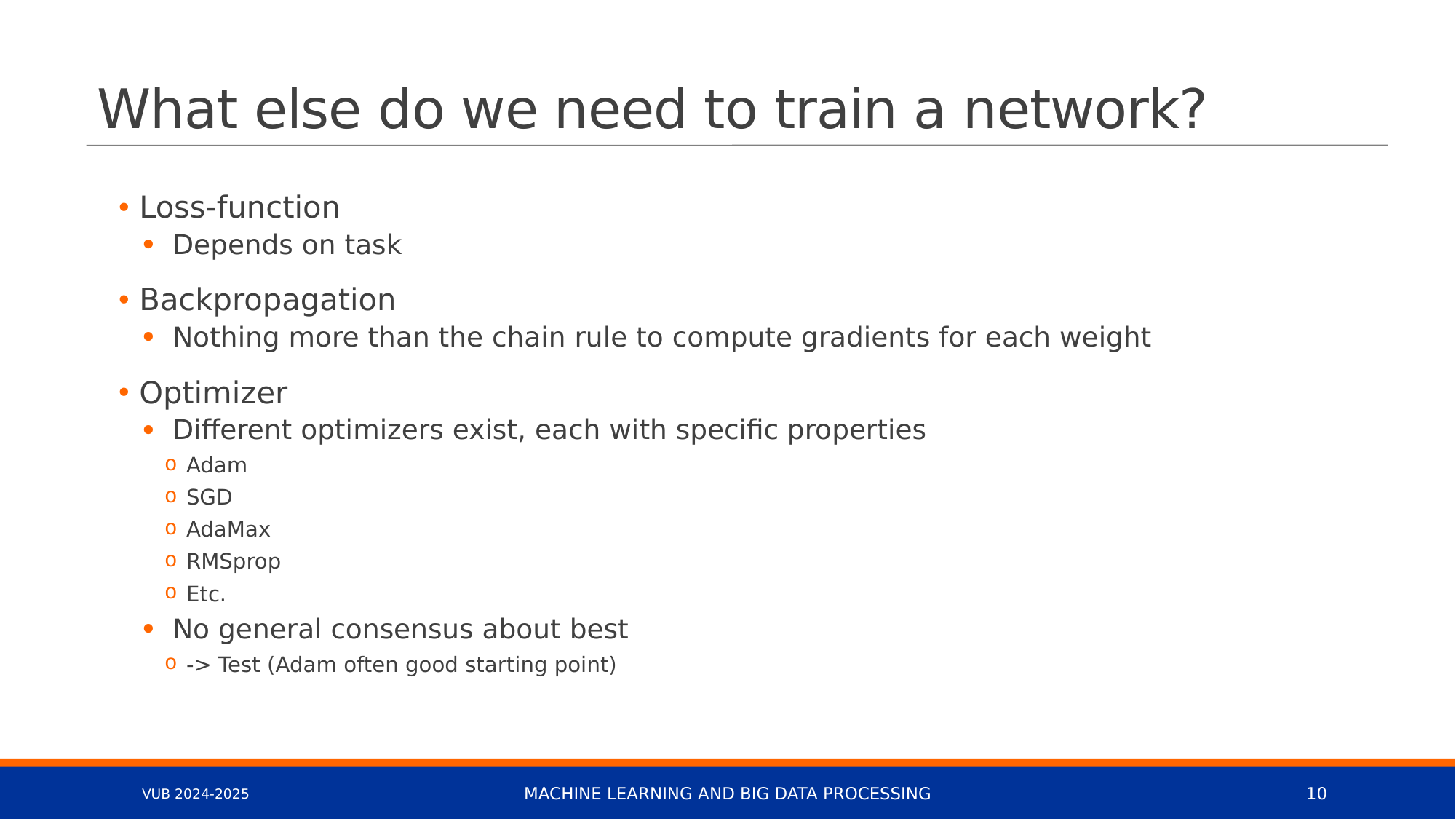

# What else do we need to train a network?
 Loss-function
Depends on task
 Backpropagation
Nothing more than the chain rule to compute gradients for each weight
 Optimizer
Different optimizers exist, each with specific properties
Adam
SGD
AdaMax
RMSprop
Etc.
No general consensus about best
-> Test (Adam often good starting point)
VUB 2024-2025
Machine learning and big data processing
10